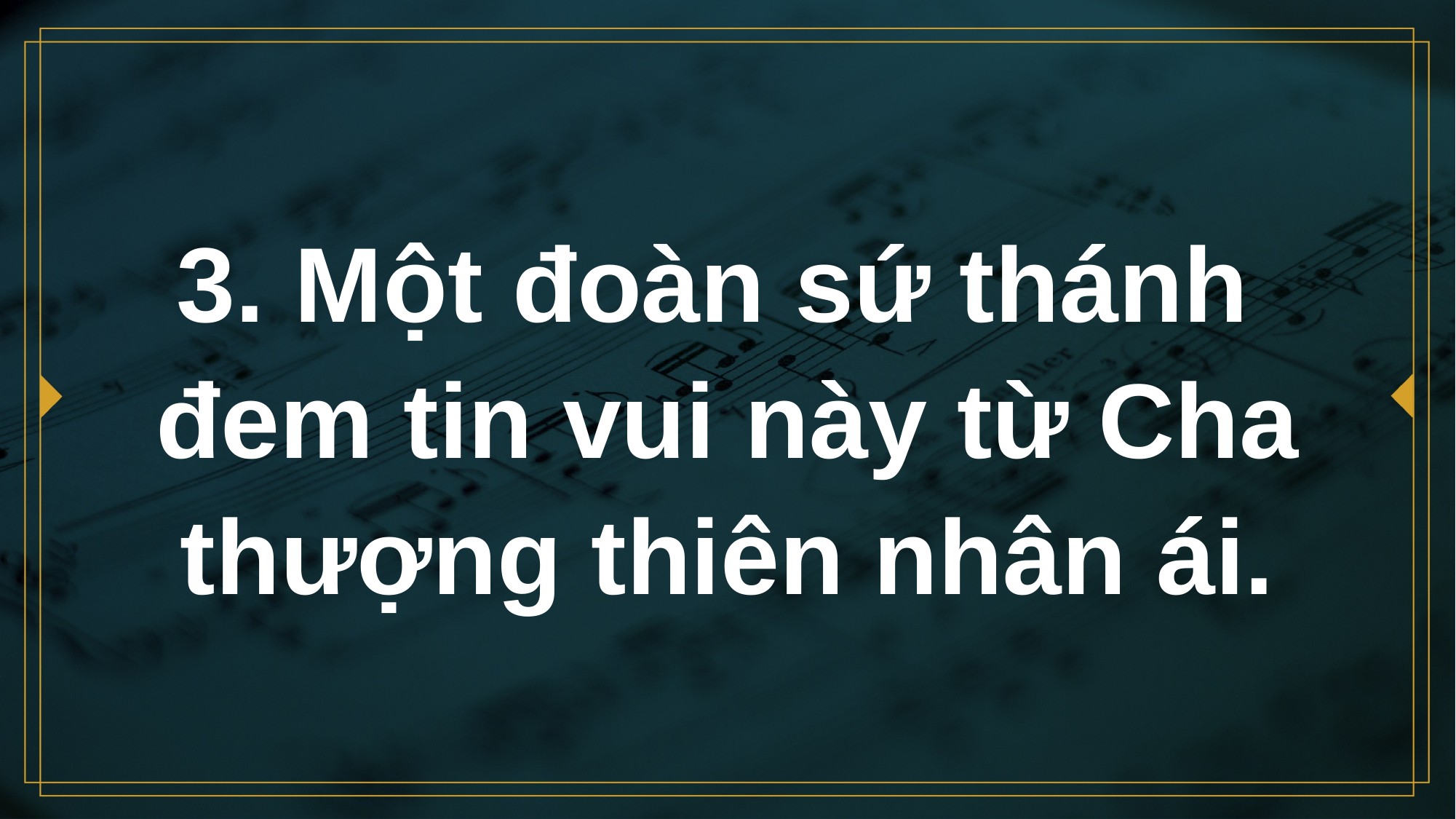

# 3. Một đoàn sứ thánh đem tin vui này từ Cha thượng thiên nhân ái.